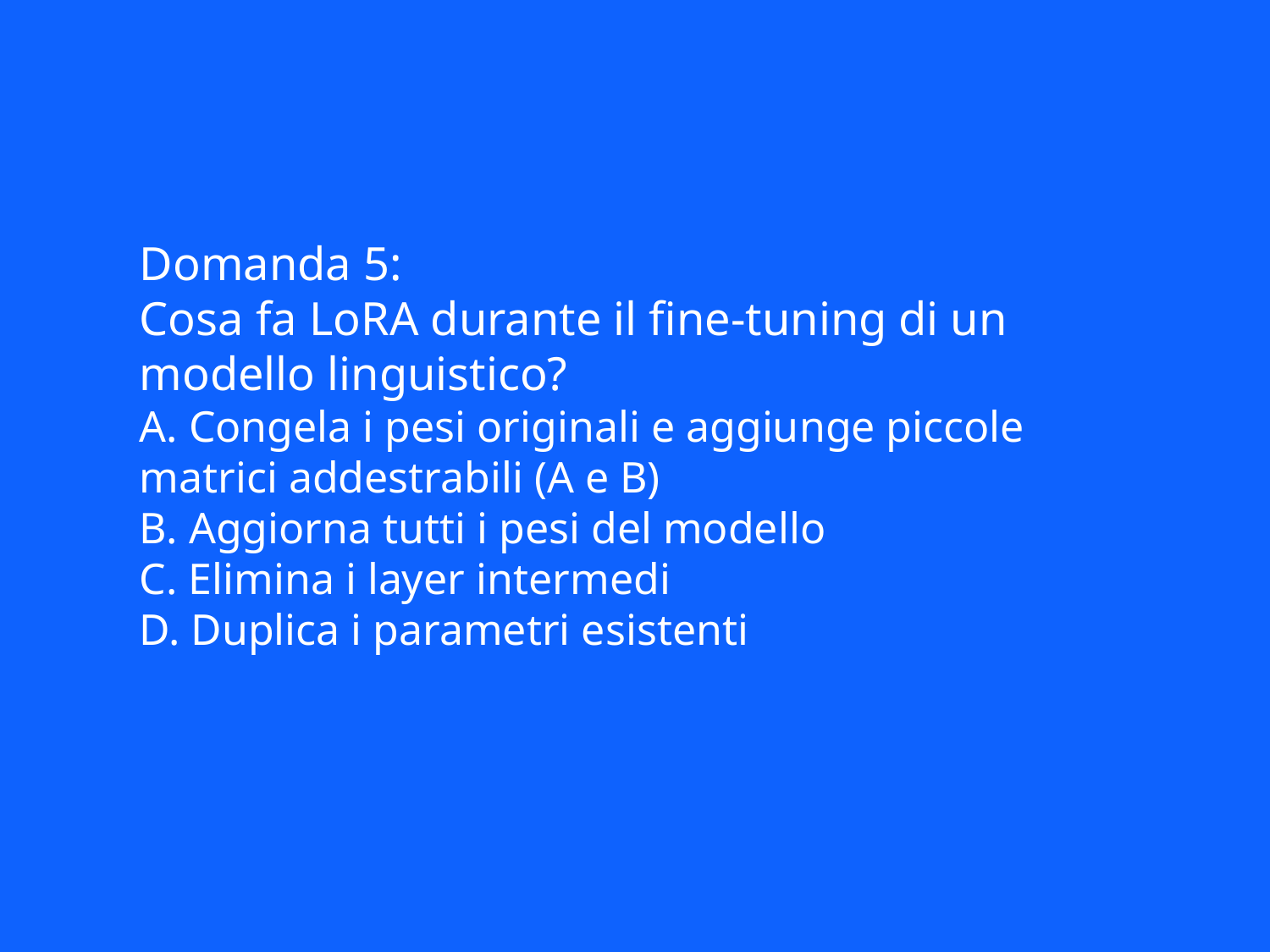

Domanda 5:
Cosa fa LoRA durante il fine-tuning di un modello linguistico?
A. Congela i pesi originali e aggiunge piccole matrici addestrabili (A e B)
B. Aggiorna tutti i pesi del modello
C. Elimina i layer intermedi
D. Duplica i parametri esistenti